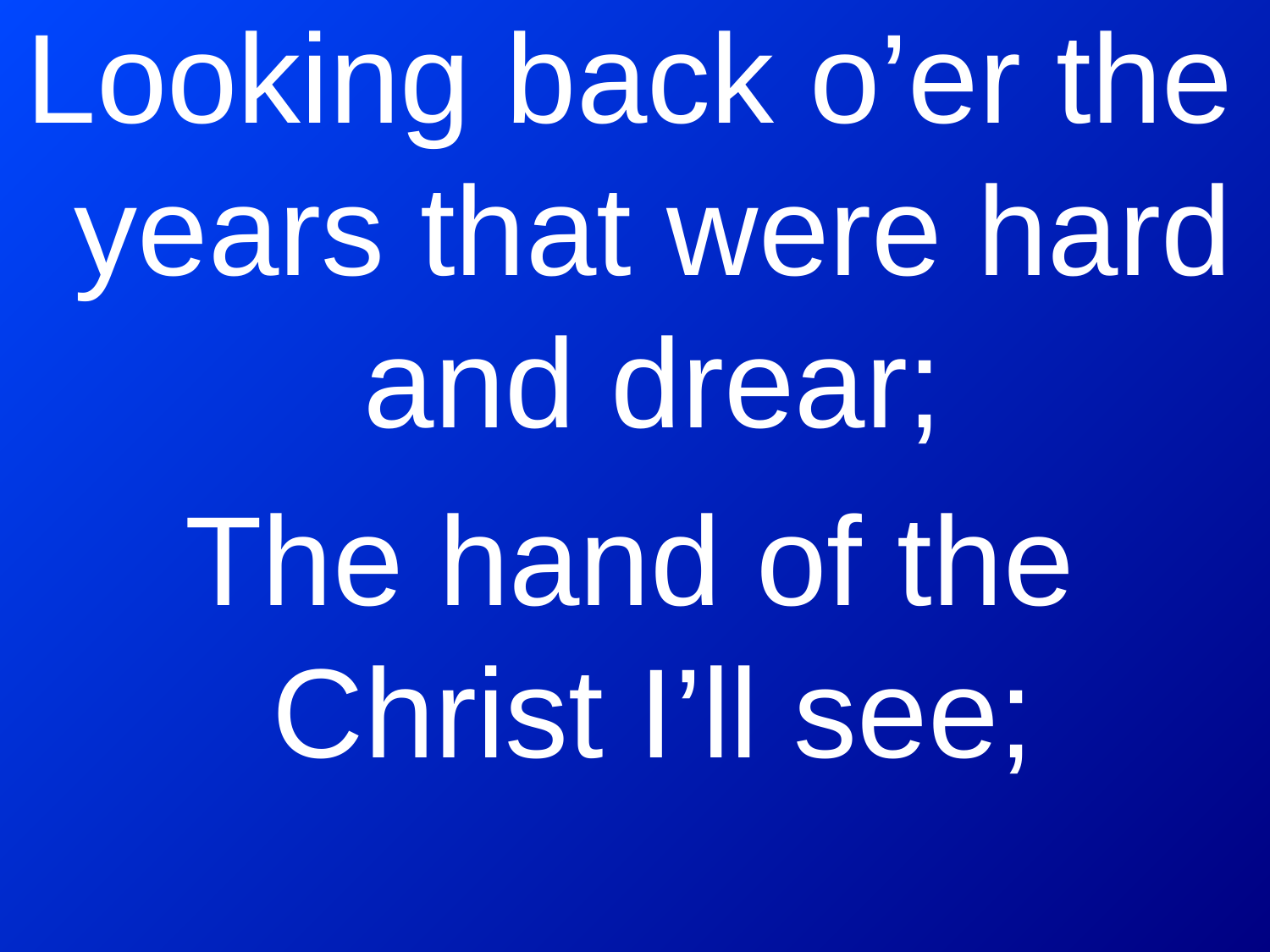

Looking back o’er the years that were hard and drear;
The hand of the Christ I’ll see;